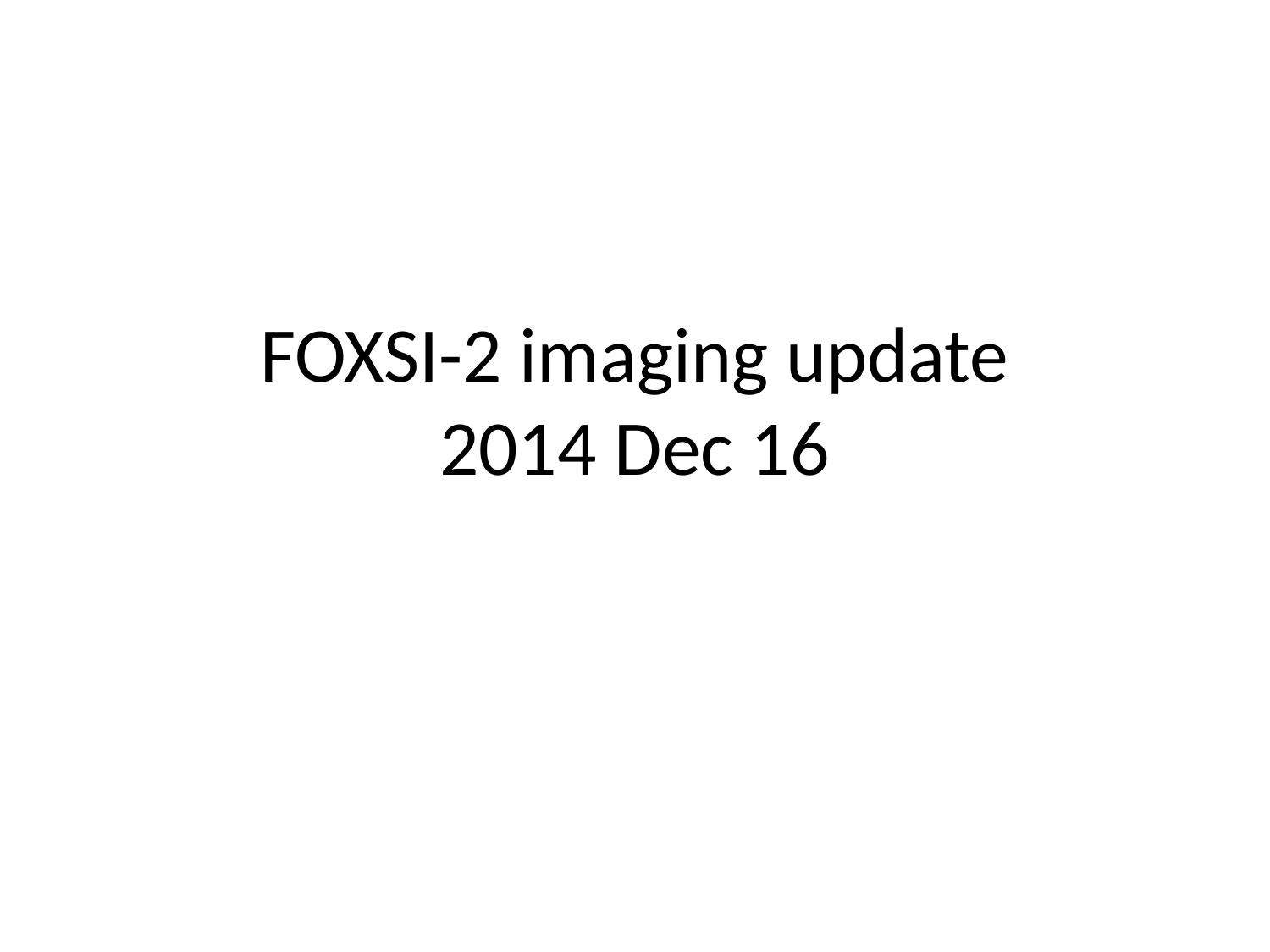

# FOXSI-2 imaging update 2014 Dec 16